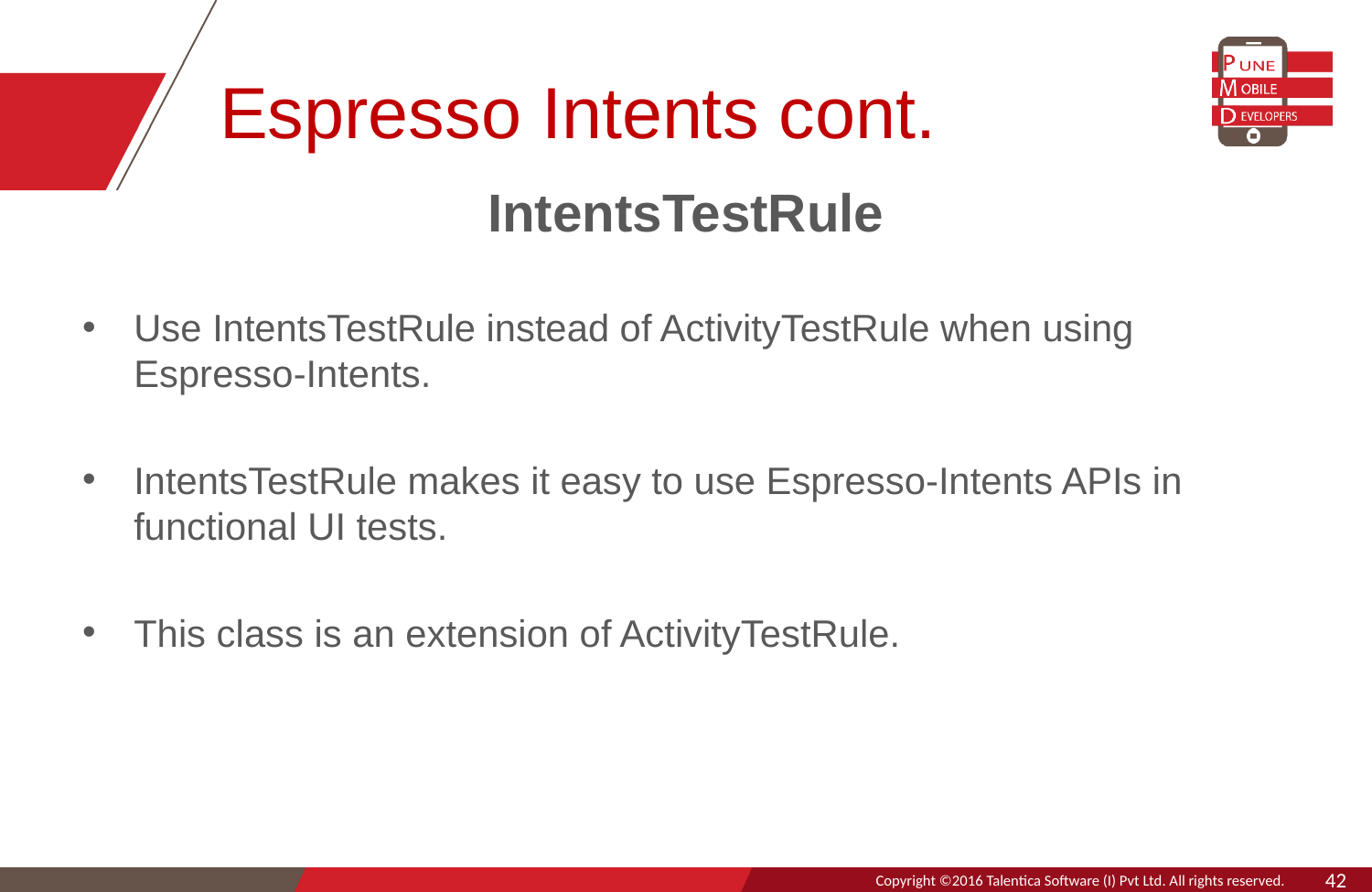

# Espresso Intents cont.
IntentsTestRule

Use IntentsTestRule instead of ActivityTestRule when using Espresso-Intents.

IntentsTestRule makes it easy to use Espresso-Intents APIs in functional UI tests.

This class is an extension of ActivityTestRule.